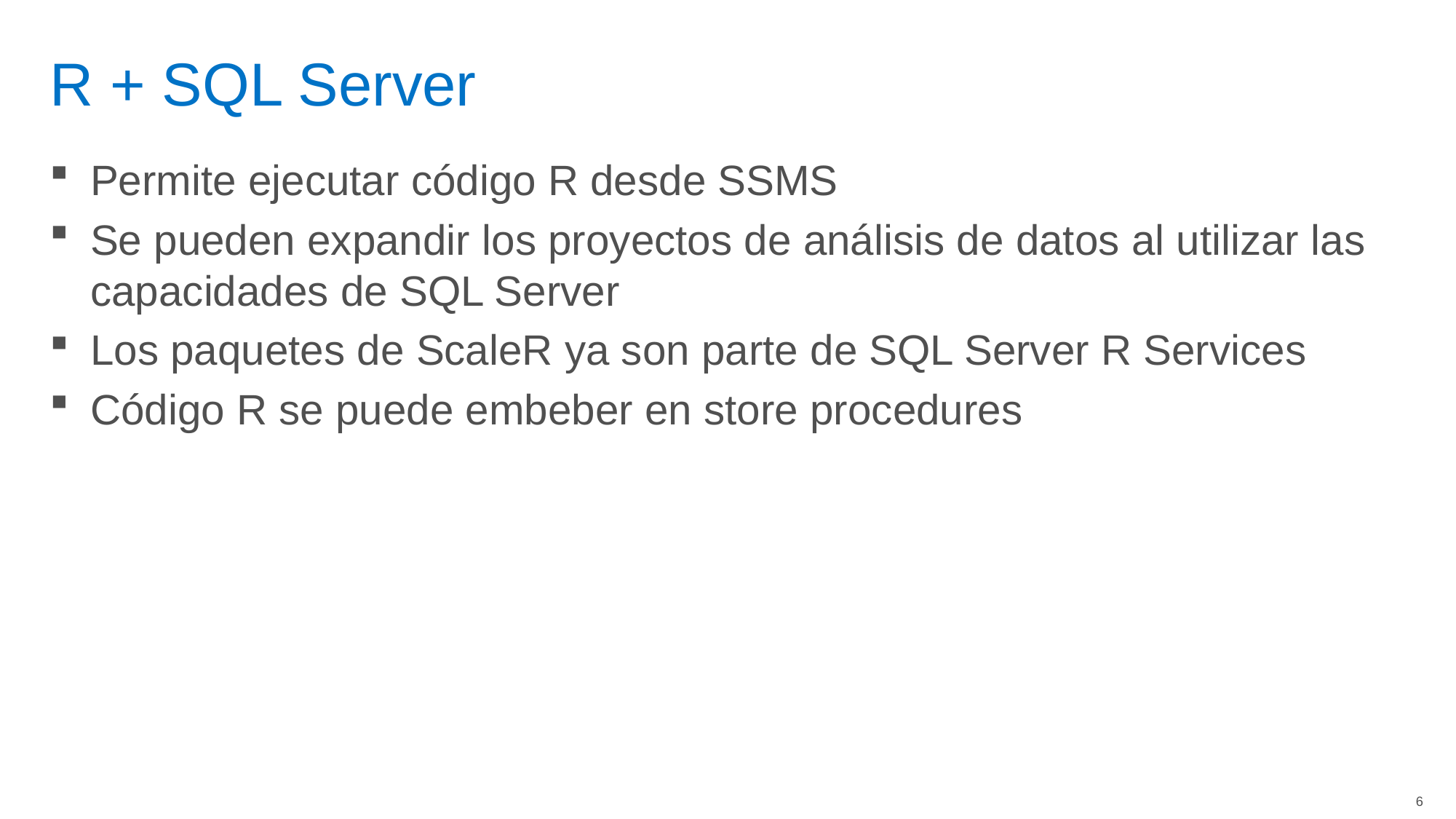

# R + SQL Server
Permite ejecutar código R desde SSMS
Se pueden expandir los proyectos de análisis de datos al utilizar las capacidades de SQL Server
Los paquetes de ScaleR ya son parte de SQL Server R Services
Código R se puede embeber en store procedures